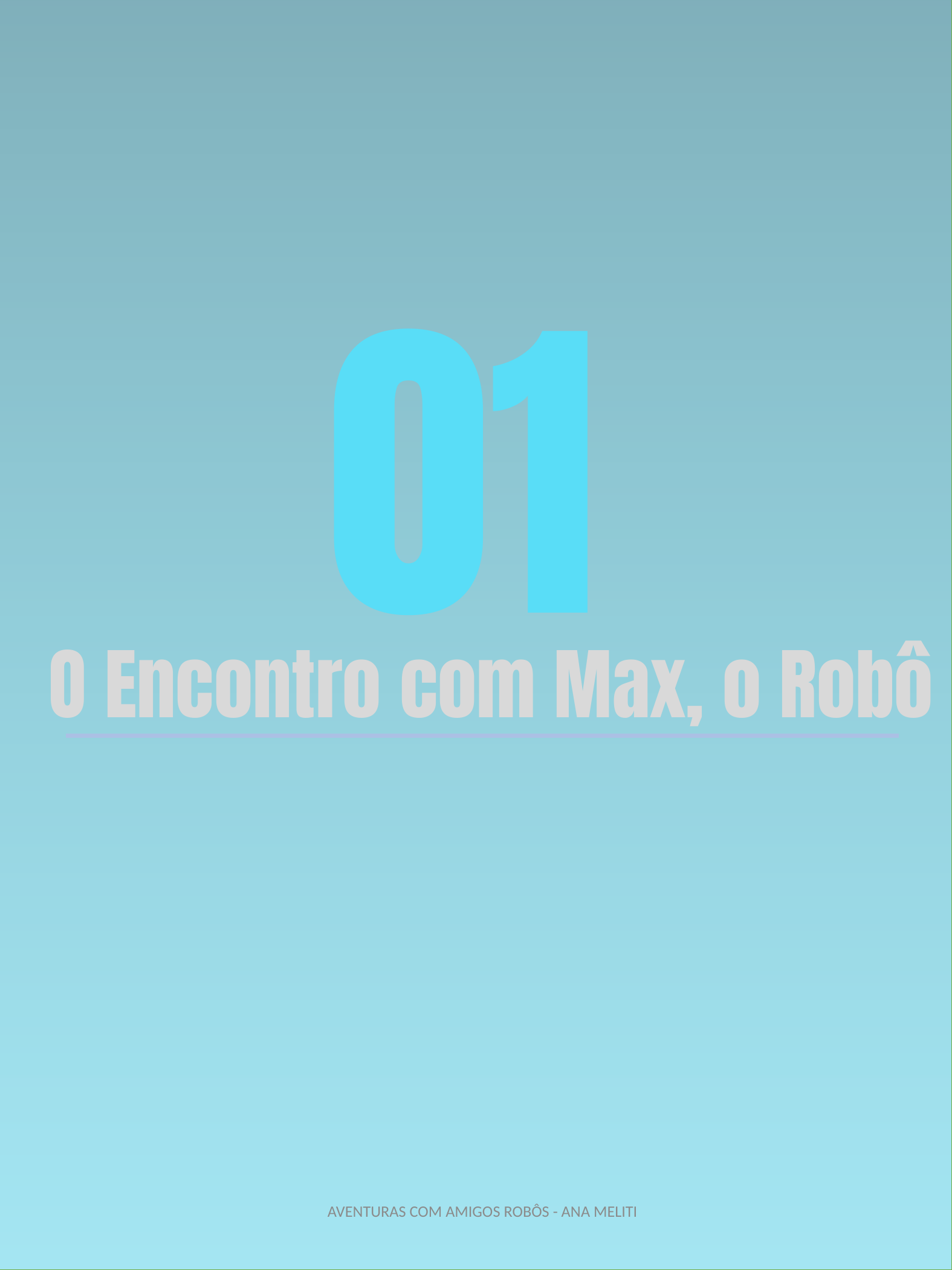

01
O Encontro com Max, o Robô
AVENTURAS COM AMIGOS ROBÔS - ANA MELITI